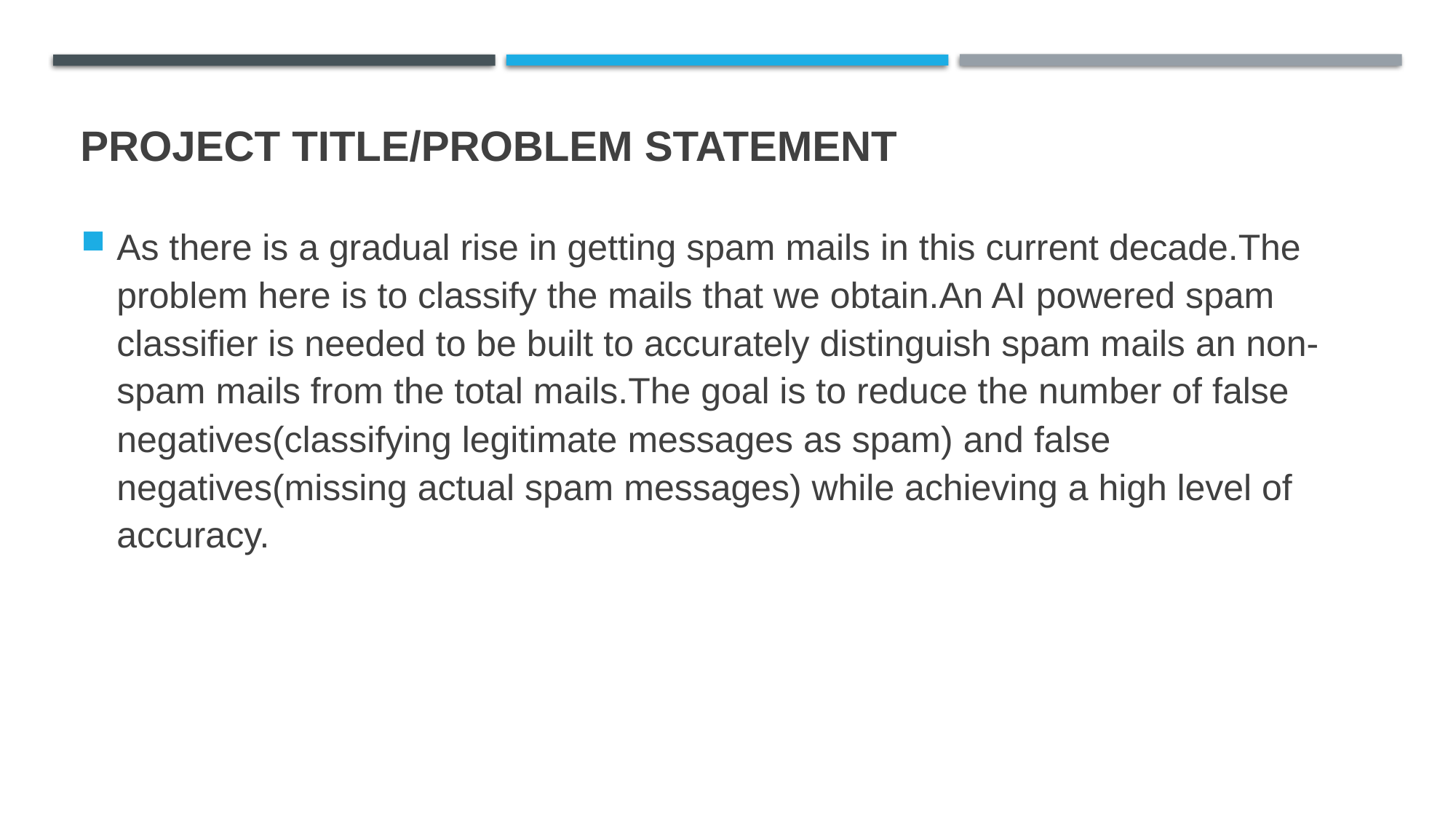

# PROJECT TITLE/Problem Statement
As there is a gradual rise in getting spam mails in this current decade.The problem here is to classify the mails that we obtain.An AI powered spam classifier is needed to be built to accurately distinguish spam mails an non-spam mails from the total mails.The goal is to reduce the number of false negatives(classifying legitimate messages as spam) and false negatives(missing actual spam messages) while achieving a high level of accuracy.